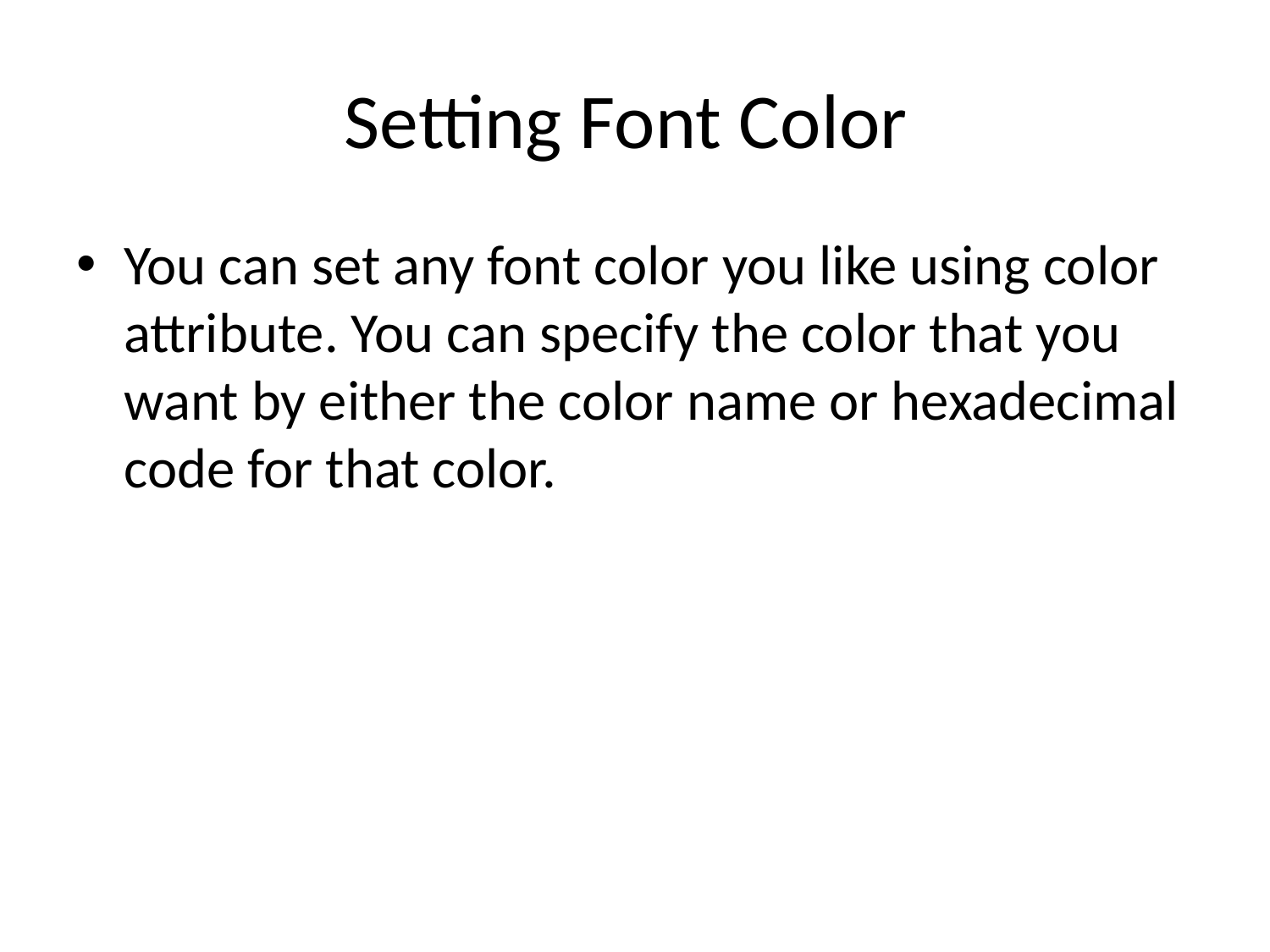

# Setting Font Color
You can set any font color you like using color attribute. You can specify the color that you want by either the color name or hexadecimal code for that color.